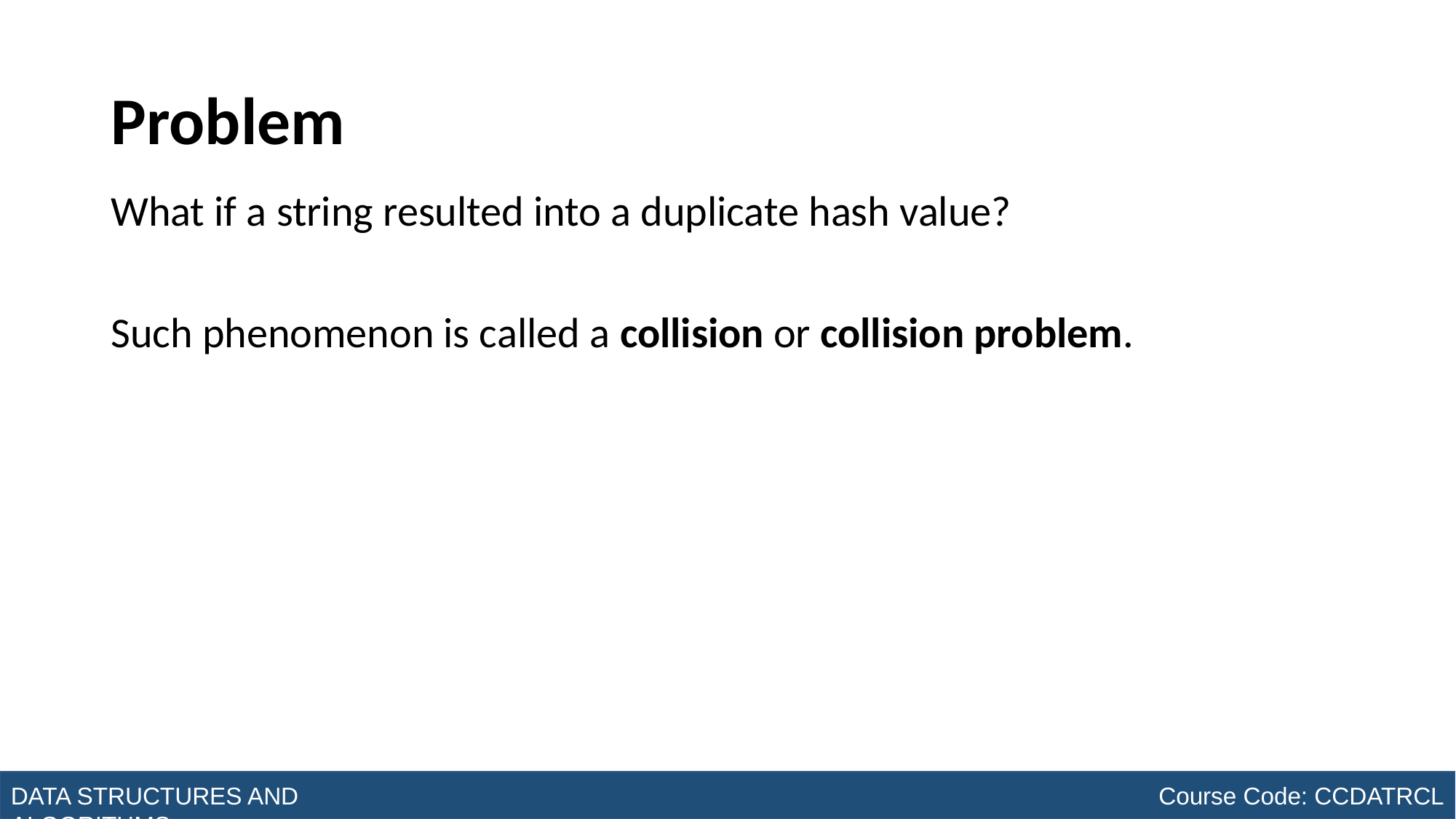

# Problem
What if a string resulted into a duplicate hash value?

Such phenomenon is called a collision or collision problem.

Joseph Marvin R. Imperial
DATA STRUCTURES AND ALGORITHMS
NU College of Computing and Information Technologies
Course Code: CCDATRCL